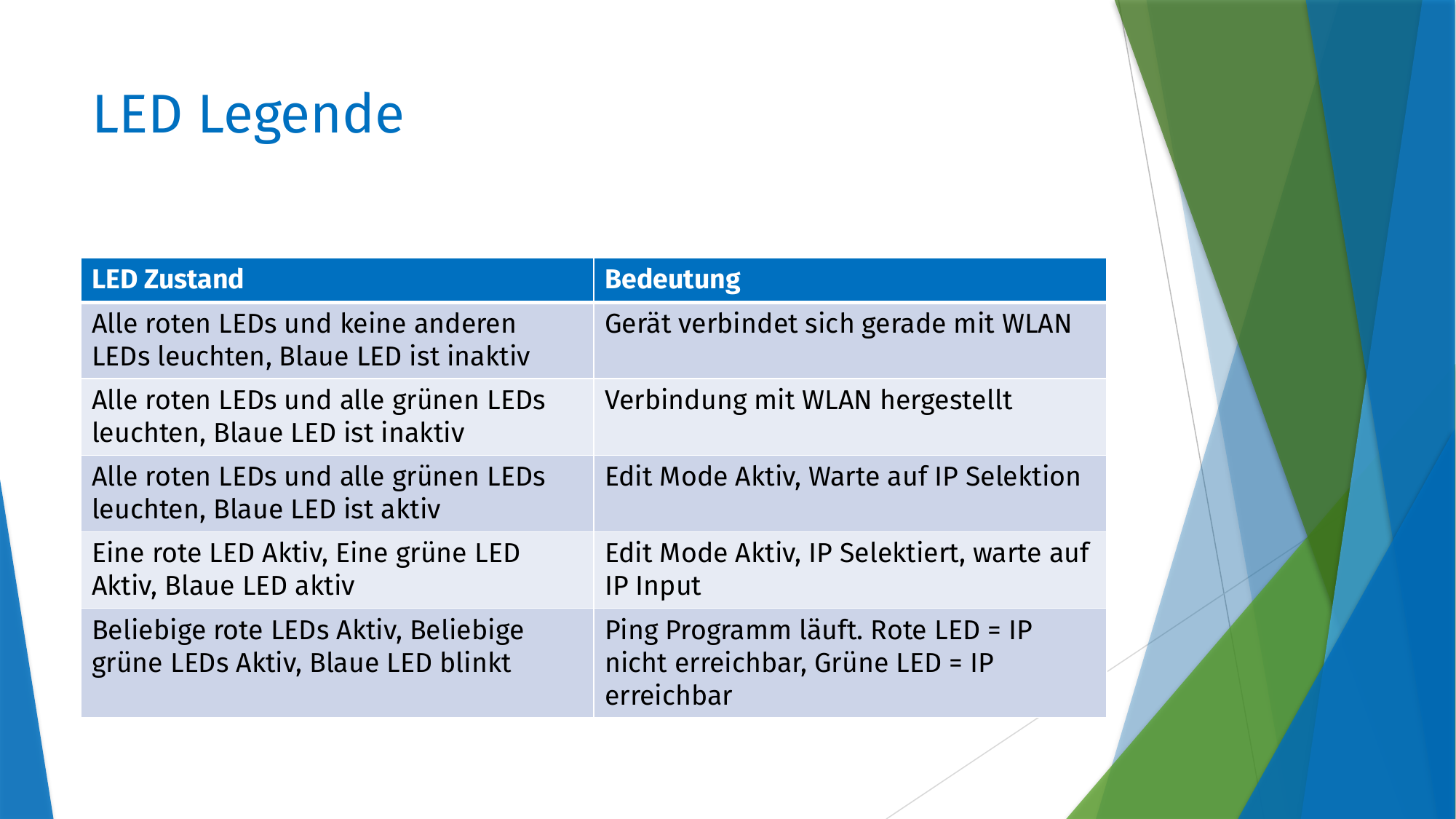

# LED Legende
| LED Zustand | Bedeutung |
| --- | --- |
| Alle roten LEDs und keine anderen LEDs leuchten, Blaue LED ist inaktiv | Gerät verbindet sich gerade mit WLAN |
| Alle roten LEDs und alle grünen LEDs leuchten, Blaue LED ist inaktiv | Verbindung mit WLAN hergestellt |
| Alle roten LEDs und alle grünen LEDs leuchten, Blaue LED ist aktiv | Edit Mode Aktiv, Warte auf IP Selektion |
| Eine rote LED Aktiv, Eine grüne LED Aktiv, Blaue LED aktiv | Edit Mode Aktiv, IP Selektiert, warte auf IP Input |
| Beliebige rote LEDs Aktiv, Beliebige grüne LEDs Aktiv, Blaue LED blinkt | Ping Programm läuft. Rote LED = IP nicht erreichbar, Grüne LED = IP erreichbar |